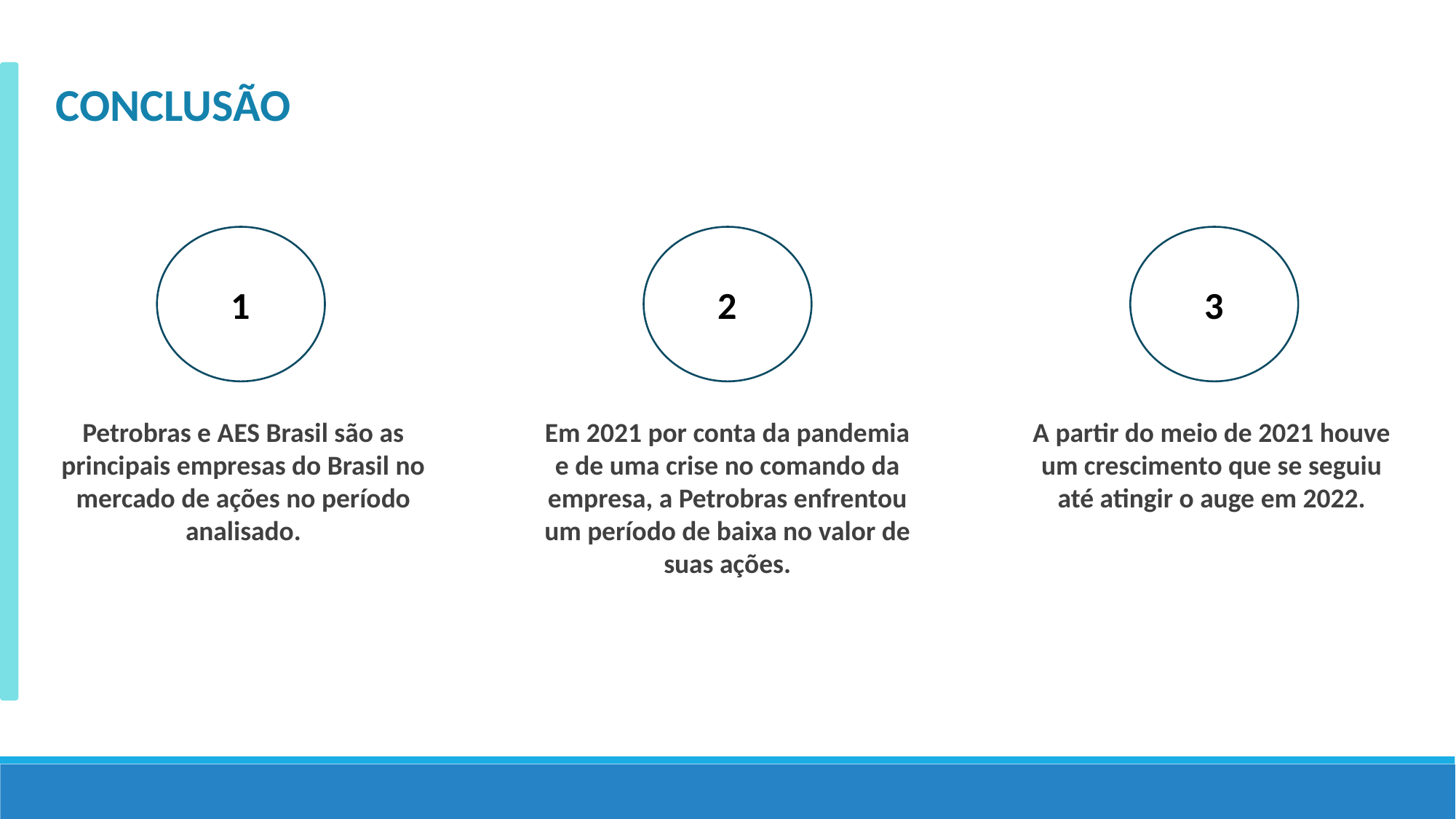

CONCLUSÃO
3
1
2

A partir do meio de 2021 houve um crescimento que se seguiu até atingir o auge em 2022.

Em 2021 por conta da pandemia e de uma crise no comando da empresa, a Petrobras enfrentou um período de baixa no valor de suas ações.
Petrobras e AES Brasil são as principais empresas do Brasil no mercado de ações no período analisado.